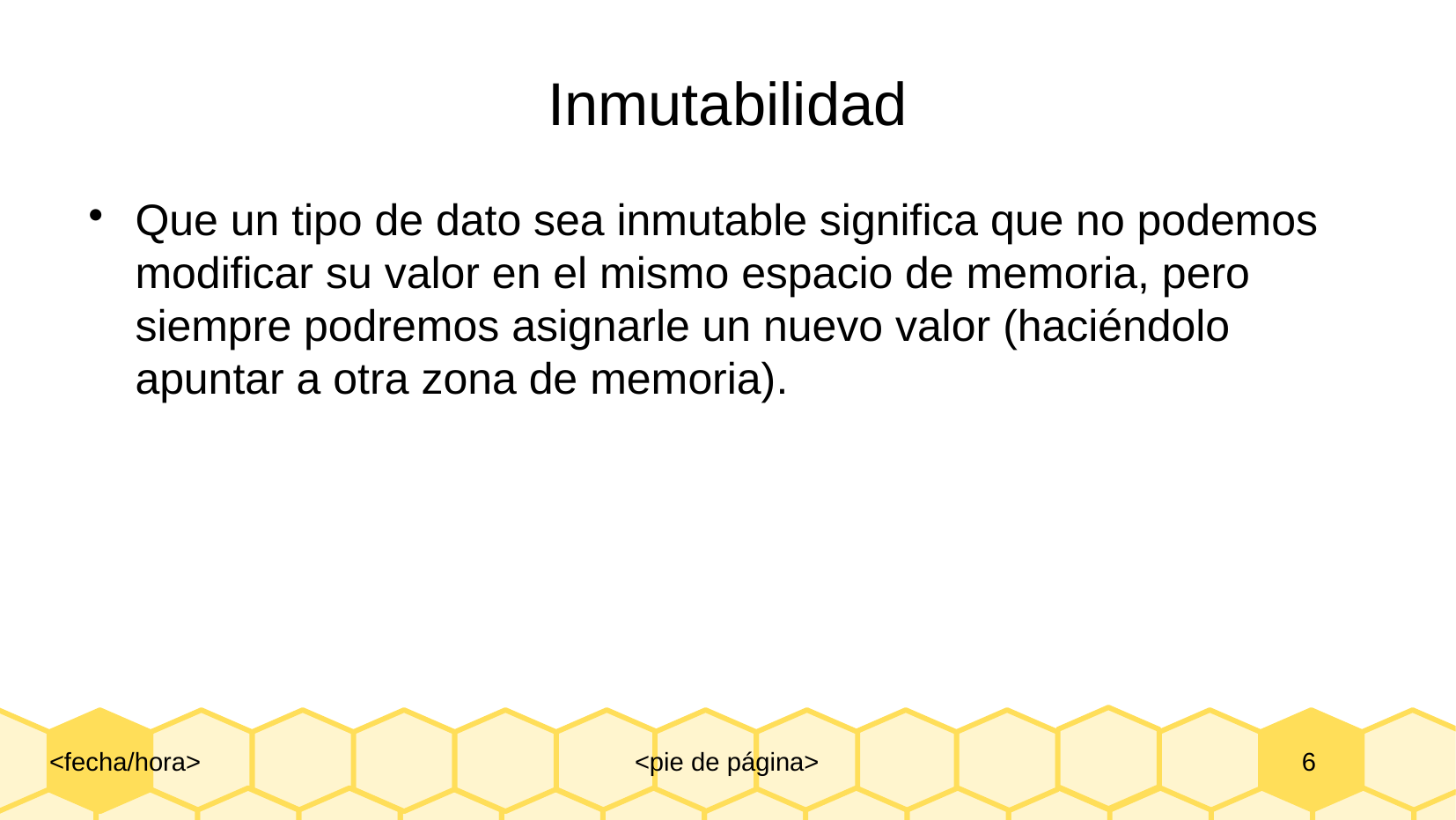

# Inmutabilidad
Que un tipo de dato sea inmutable significa que no podemos modificar su valor en el mismo espacio de memoria, pero siempre podremos asignarle un nuevo valor (haciéndolo apuntar a otra zona de memoria).